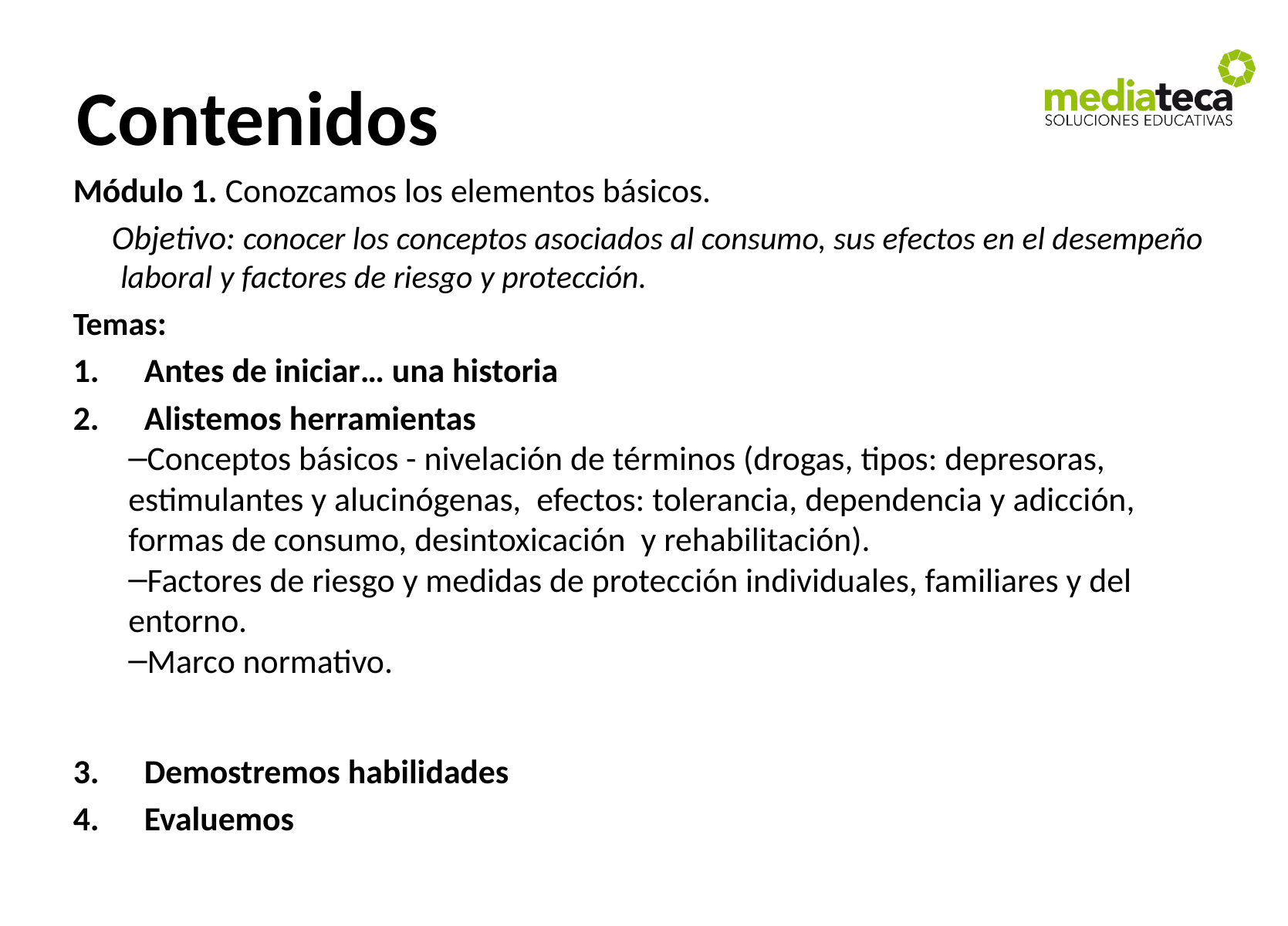

# Contenidos
Módulo 1. Conozcamos los elementos básicos.
     Objetivo: conocer los conceptos asociados al consumo, sus efectos en el desempeño laboral y factores de riesgo y protección.
Temas:
Antes de iniciar… una historia
Alistemos herramientas
Conceptos básicos - nivelación de términos (drogas, tipos: depresoras, estimulantes y alucinógenas,  efectos: tolerancia, dependencia y adicción, formas de consumo, desintoxicación  y rehabilitación).
Factores de riesgo y medidas de protección individuales, familiares y del entorno.
Marco normativo.

Demostremos habilidades
Evaluemos